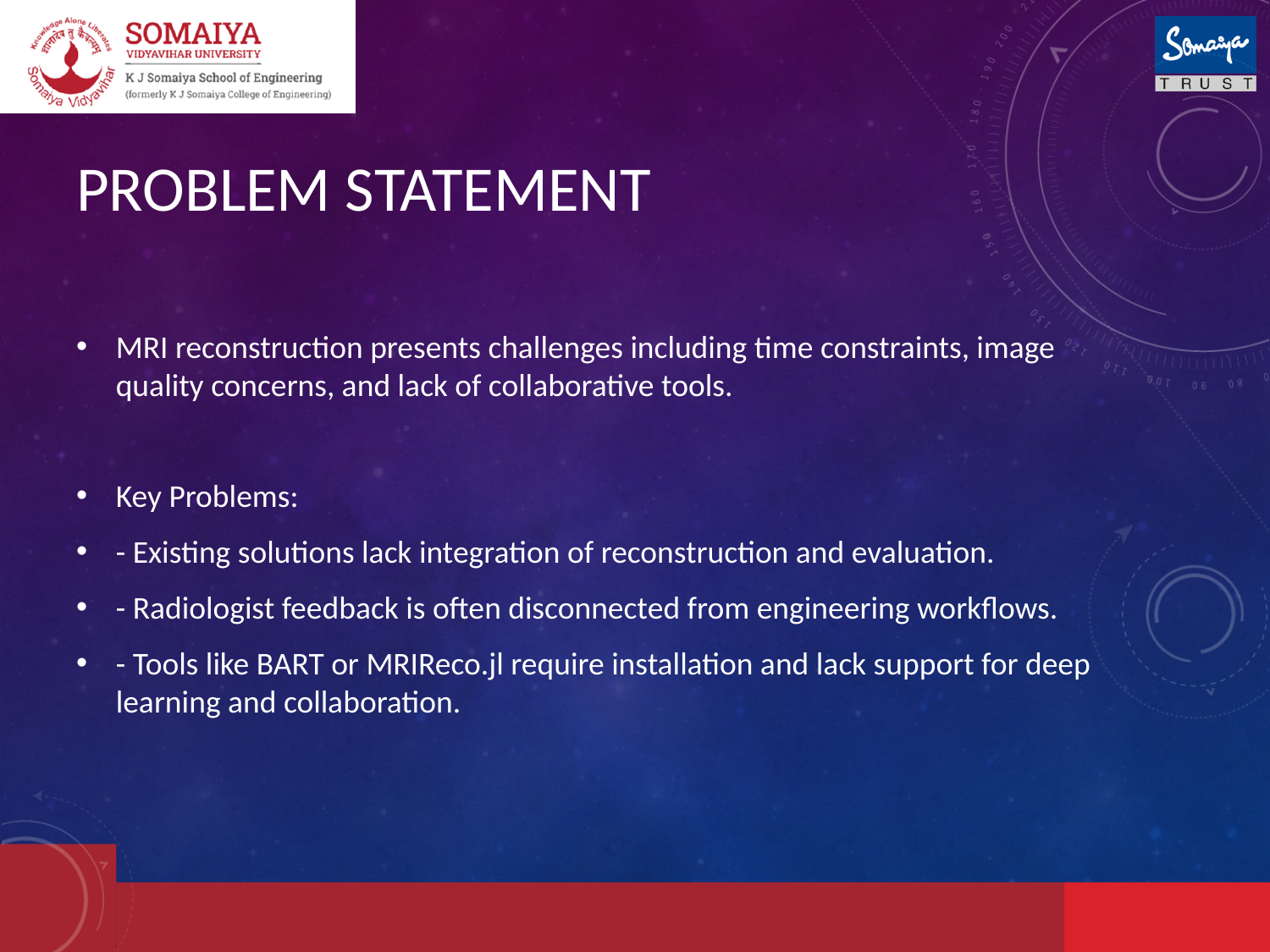

# Problem Statement
MRI reconstruction presents challenges including time constraints, image quality concerns, and lack of collaborative tools.

Key Problems:
- Existing solutions lack integration of reconstruction and evaluation.
- Radiologist feedback is often disconnected from engineering workflows.
- Tools like BART or MRIReco.jl require installation and lack support for deep learning and collaboration.